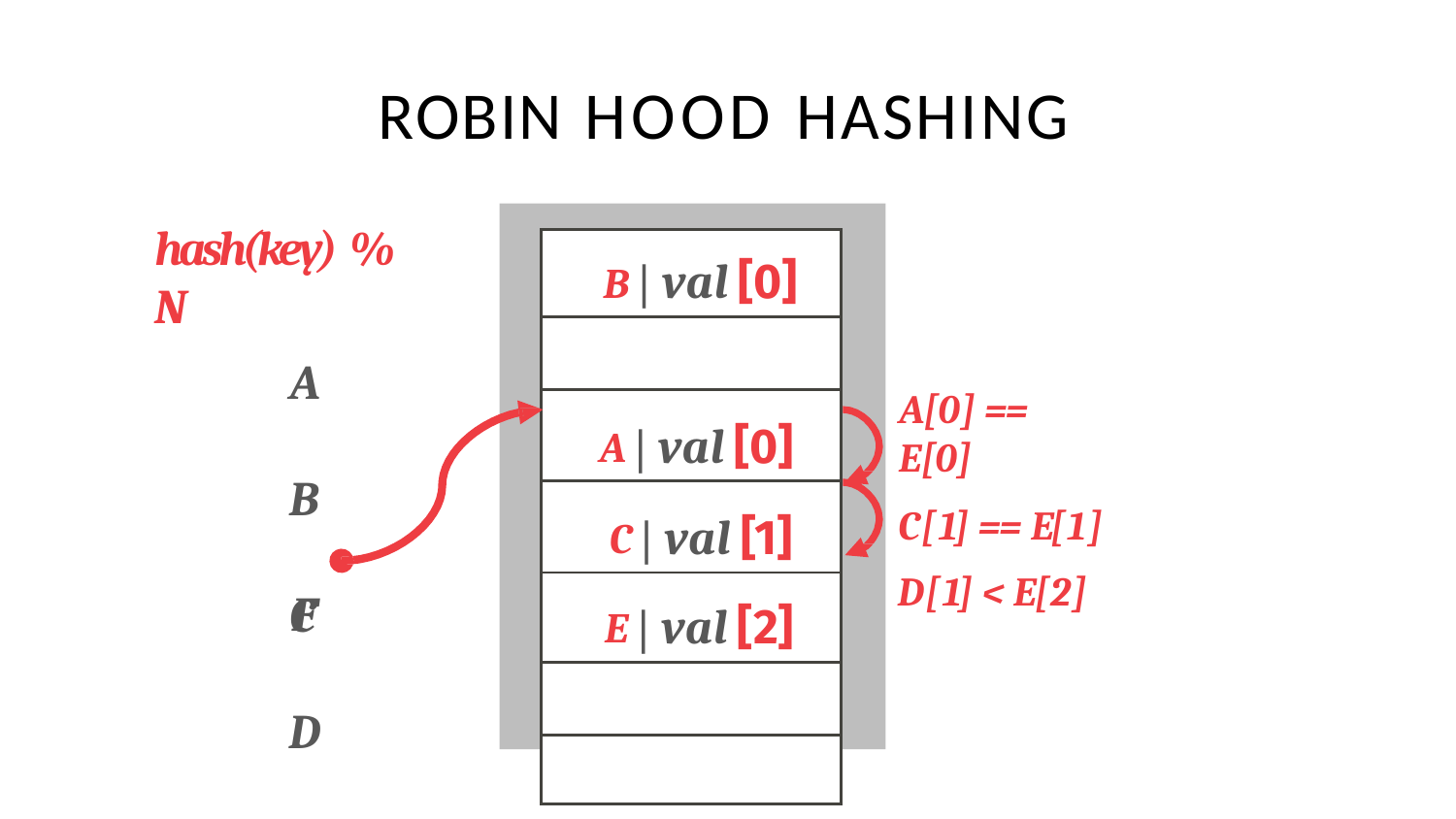

# ROBIN HOOD HASHING
hash(key) % N
A  B  C  D  E

| B | val [0] |
| --- |
|  |
| A | val [0] |
| C | val [1] |
| E | val [2] |
|  |
|  |
A[0] == E[0]
C[1] == E[1]
D[1] < E[2]

F